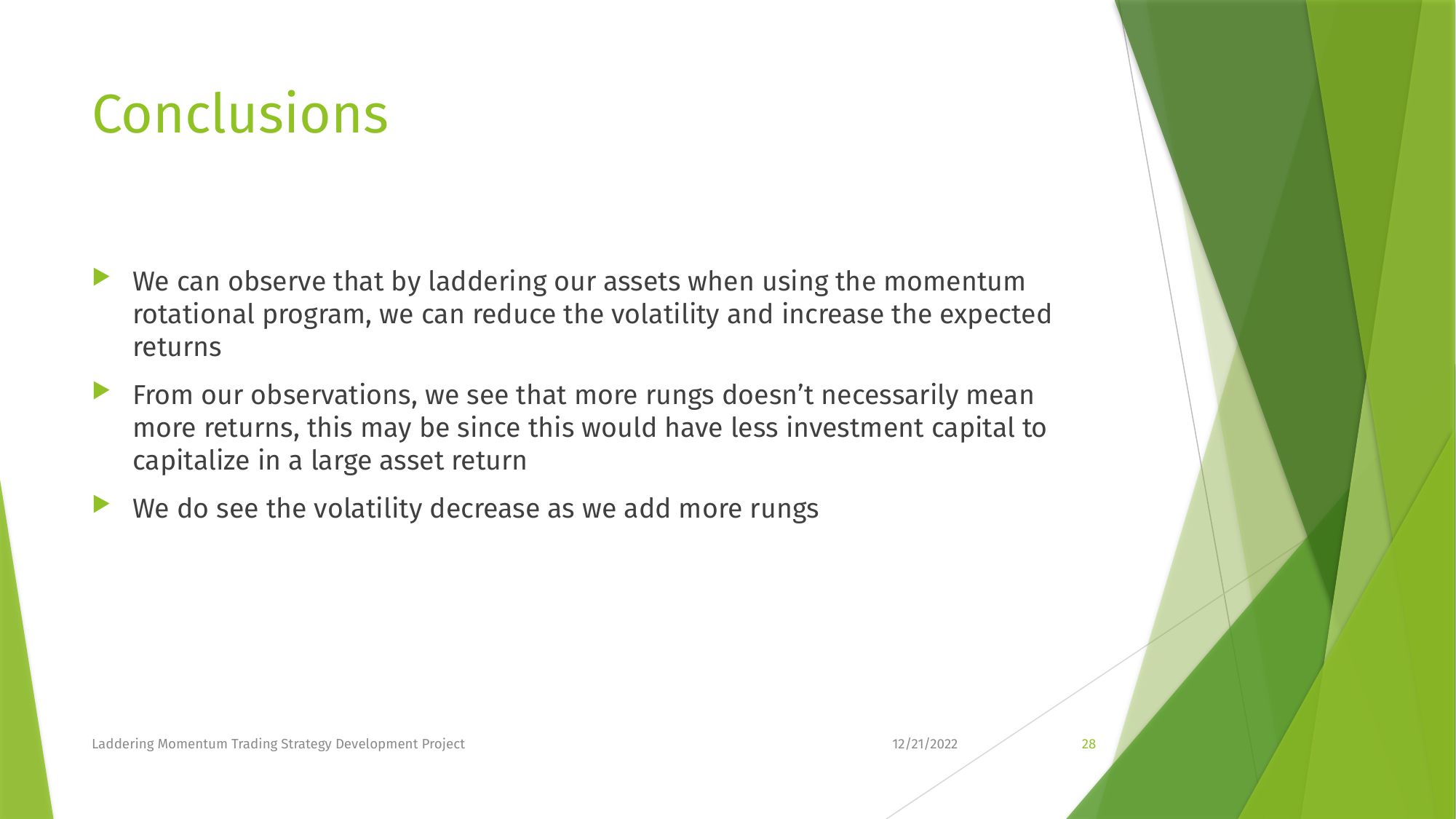

# Conclusions
We can observe that by laddering our assets when using the momentum rotational program, we can reduce the volatility and increase the expected returns
From our observations, we see that more rungs doesn’t necessarily mean more returns, this may be since this would have less investment capital to capitalize in a large asset return
We do see the volatility decrease as we add more rungs
Laddering Momentum Trading Strategy Development Project
12/21/2022
28